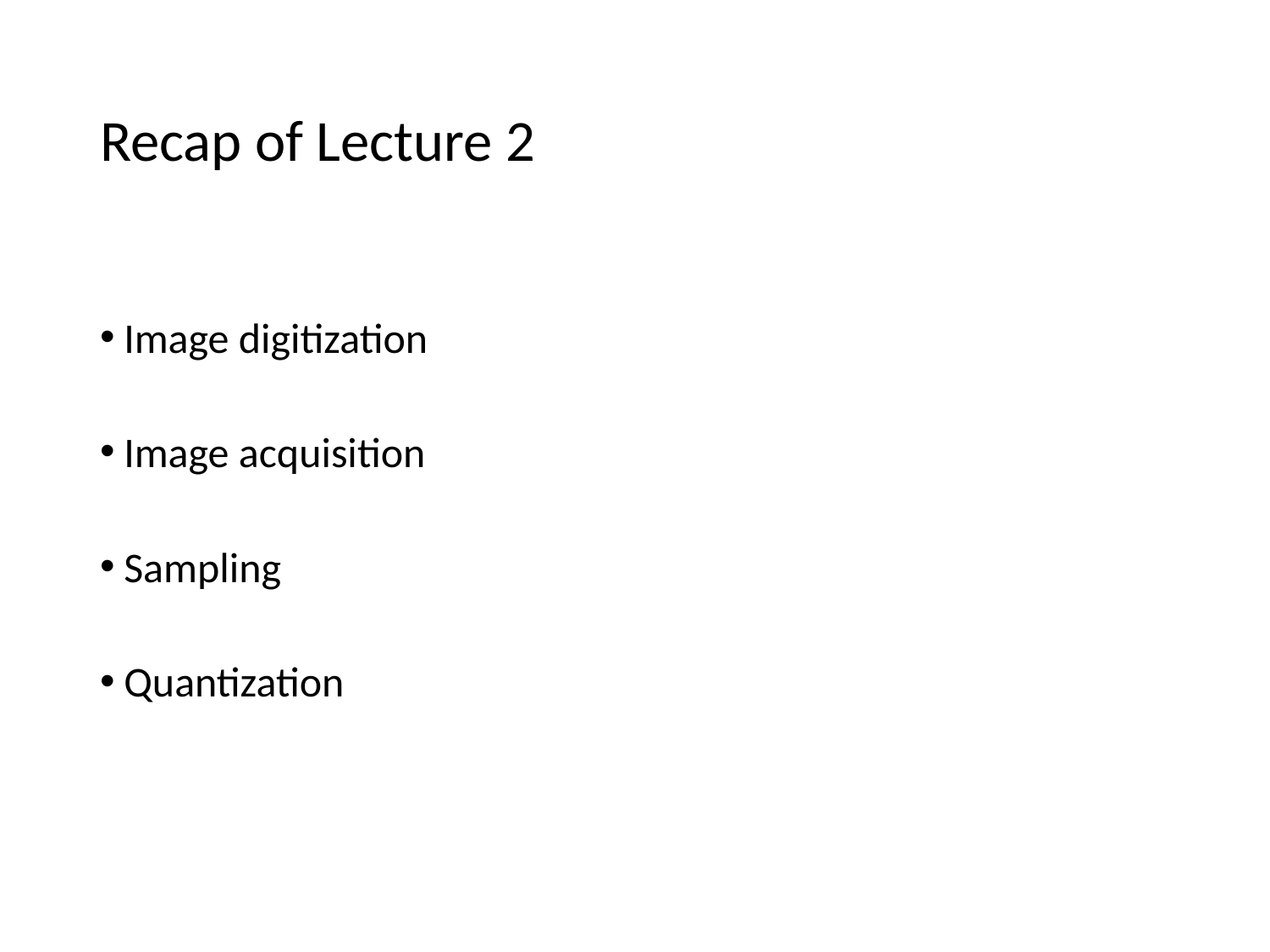

# Recap of Lecture 2
Image digitization
Image acquisition
Sampling
Quantization